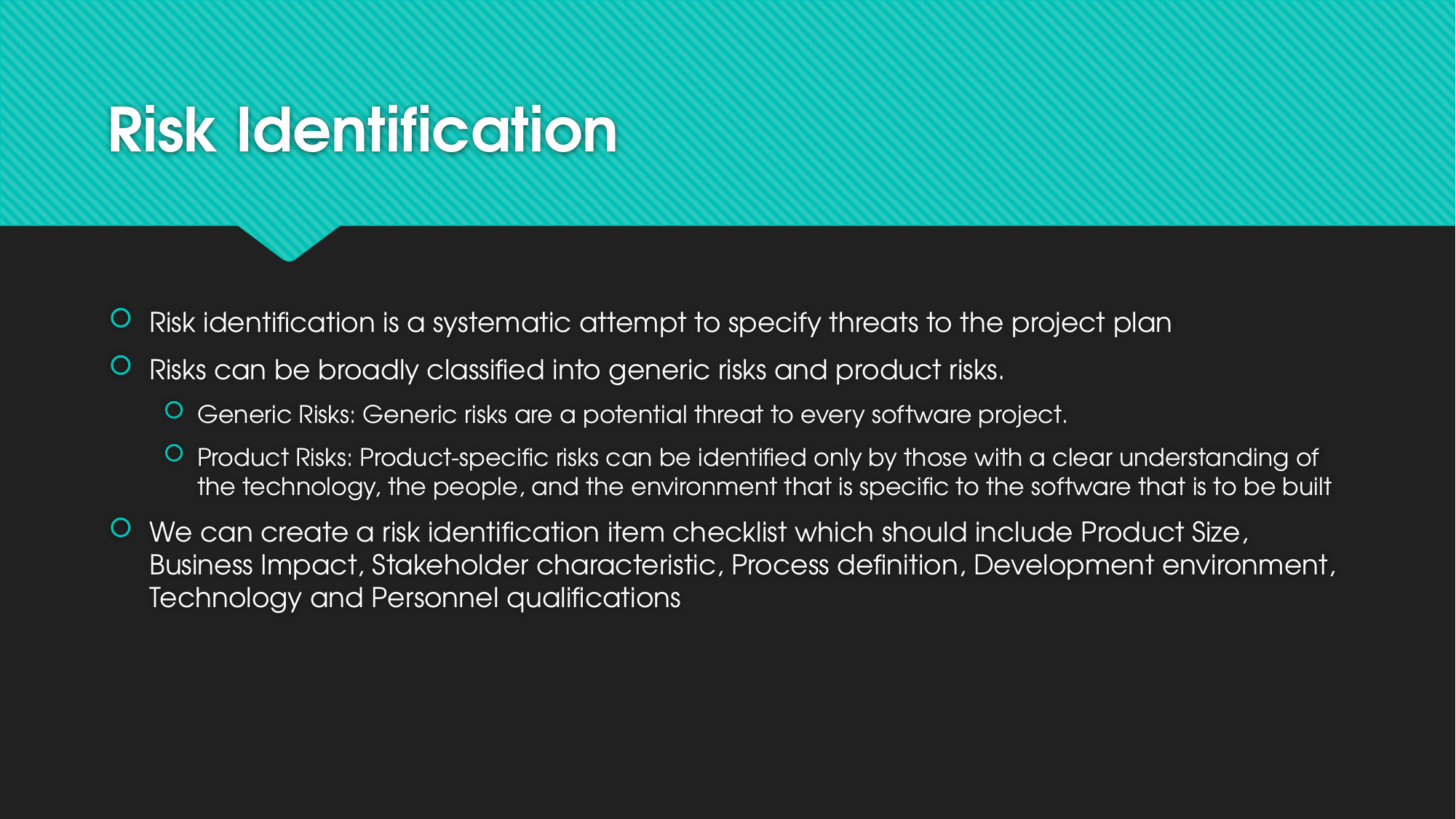

# Risk Identification
Risk identification is a systematic attempt to specify threats to the project plan
Risks can be broadly classified into generic risks and product risks.
Generic Risks: Generic risks are a potential threat to every software project.
Product Risks: Product-specific risks can be identified only by those with a clear understanding of the technology, the people, and the environment that is specific to the software that is to be built
We can create a risk identification item checklist which should include Product Size, Business Impact, Stakeholder characteristic, Process definition, Development environment, Technology and Personnel qualifications